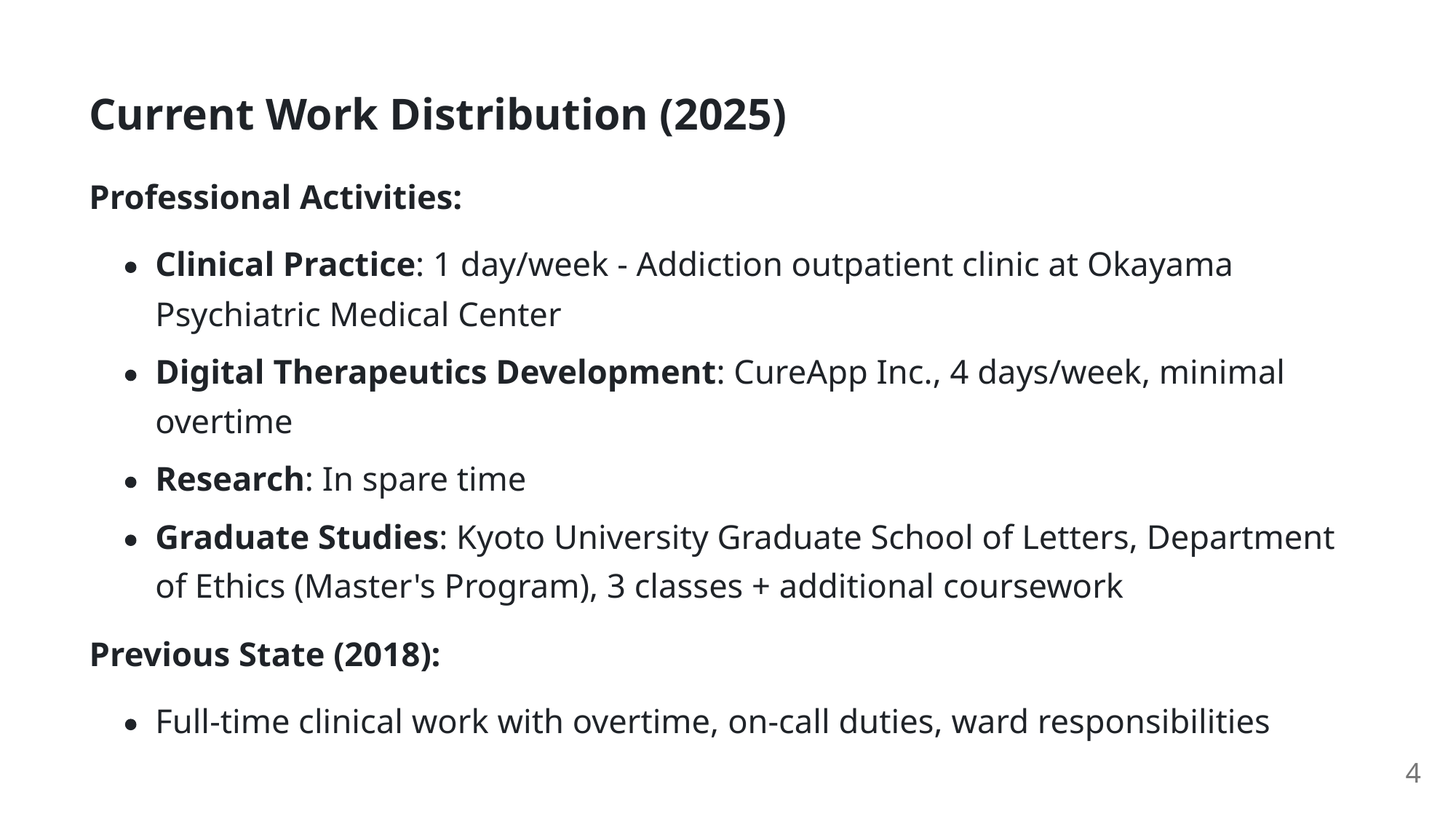

Current Work Distribution (2025)
Professional Activities:
Clinical Practice: 1 day/week - Addiction outpatient clinic at Okayama

Psychiatric Medical Center
Digital Therapeutics Development: CureApp Inc., 4 days/week, minimal

overtime
Research: In spare time

Graduate Studies: Kyoto University Graduate School of Letters, Department

of Ethics (Master's Program), 3 classes + additional coursework
Previous State (2018):
Full-time clinical work with overtime, on-call duties, ward responsibilities

4